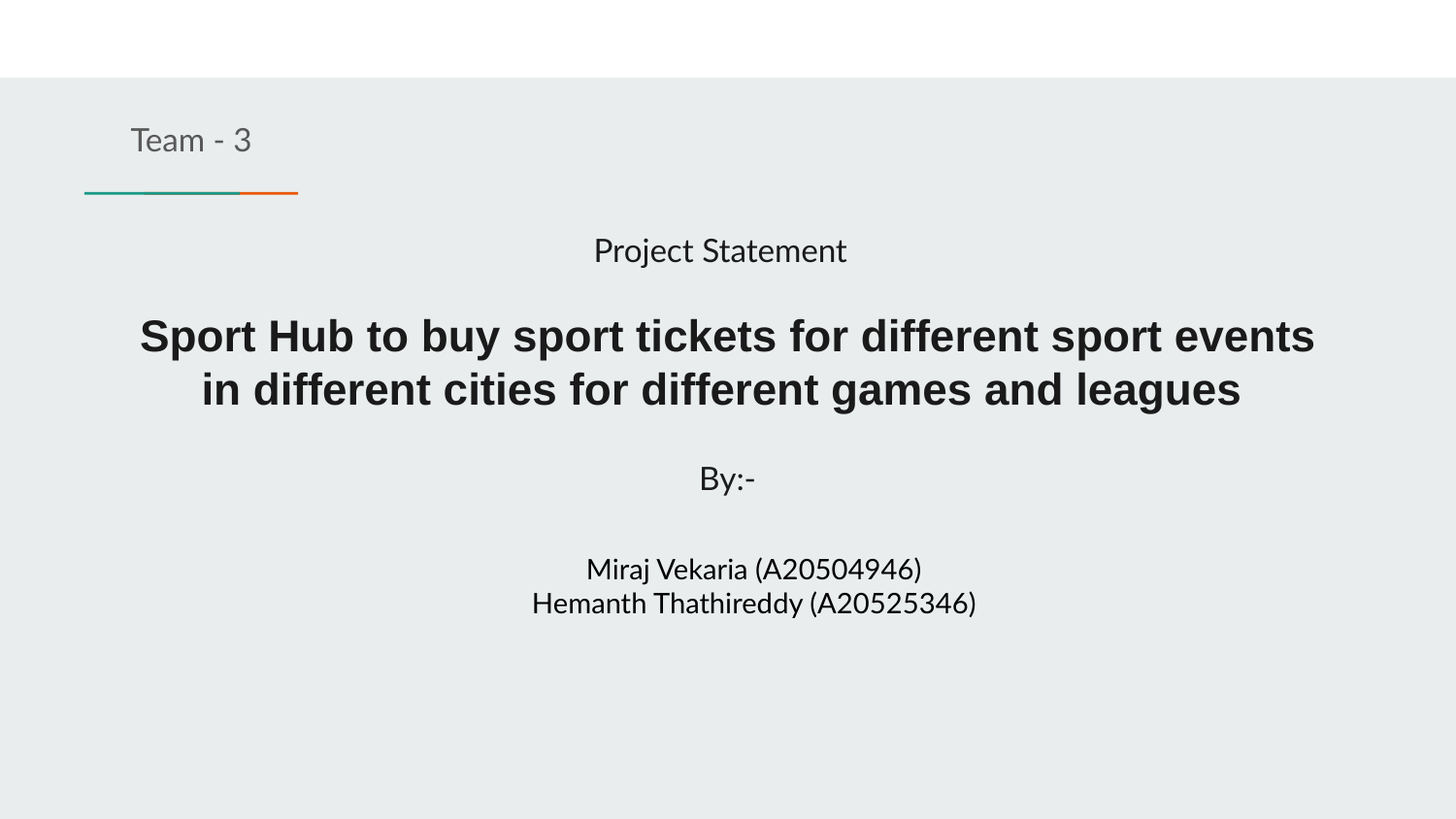

Team - 3
Project Statement
# Sport Hub to buy sport tickets for different sport events in different cities for different games and leagues
By:-
Miraj Vekaria (A20504946)
Hemanth Thathireddy (A20525346)